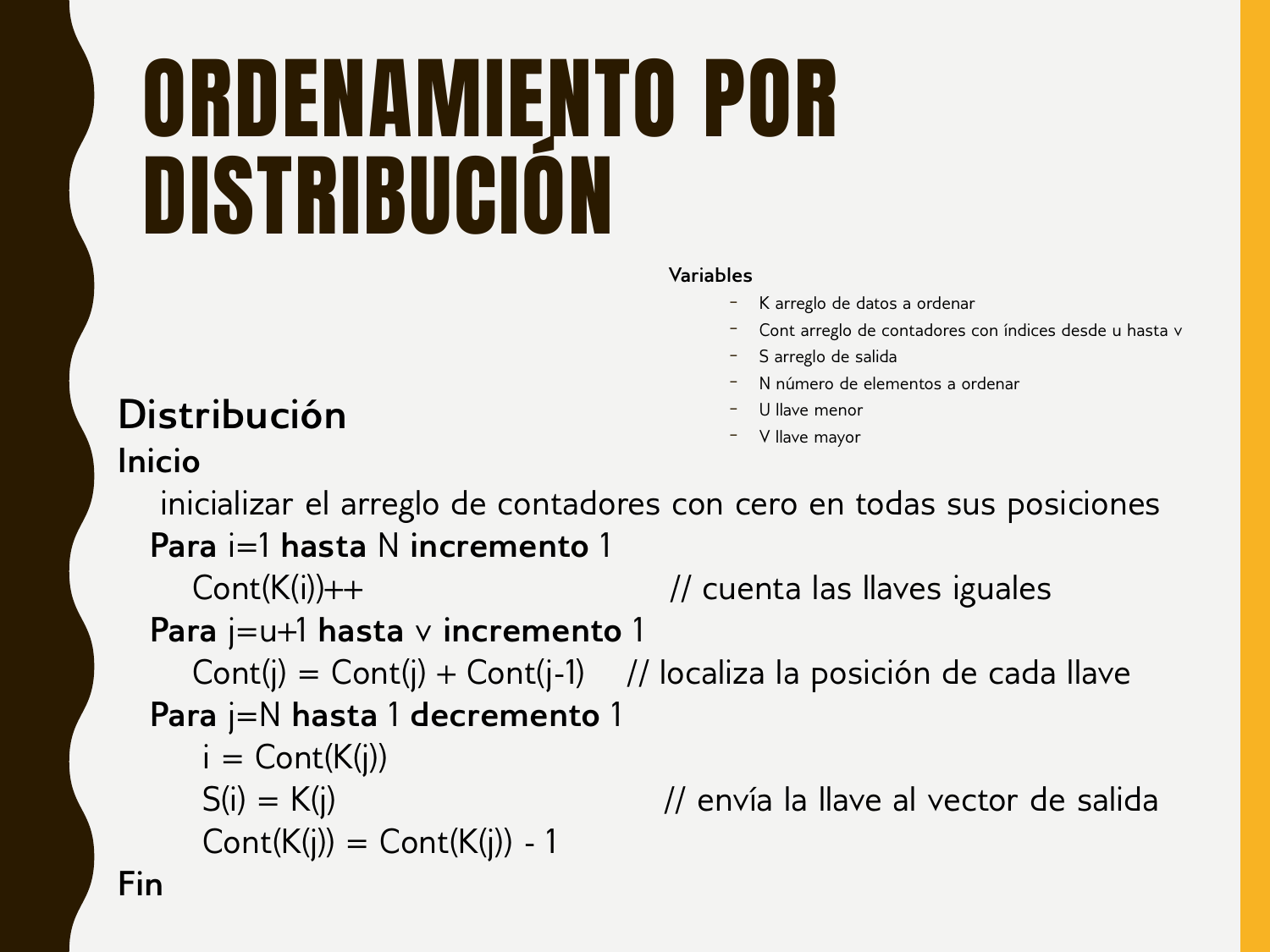

# Ordenamiento por distribución
Variables
K arreglo de datos a ordenar
Cont arreglo de contadores con índices desde u hasta v
S arreglo de salida
N número de elementos a ordenar
U llave menor
V llave mayor
Distribución
Inicio
    inicializar el arreglo de contadores con cero en todas sus posiciones
   Para i=1 hasta N incremento 1
       Cont(K(i))++                             // cuenta las llaves iguales
   Para j=u+1 hasta v incremento 1
       Cont(j) = Cont(j) + Cont(j-1)    // localiza la posición de cada llave
   Para j=N hasta 1 decremento 1
        i = Cont(K(j))
        S(i) = K(j)                               // envía la llave al vector de salida
        Cont(K(j)) = Cont(K(j)) - 1
Fin